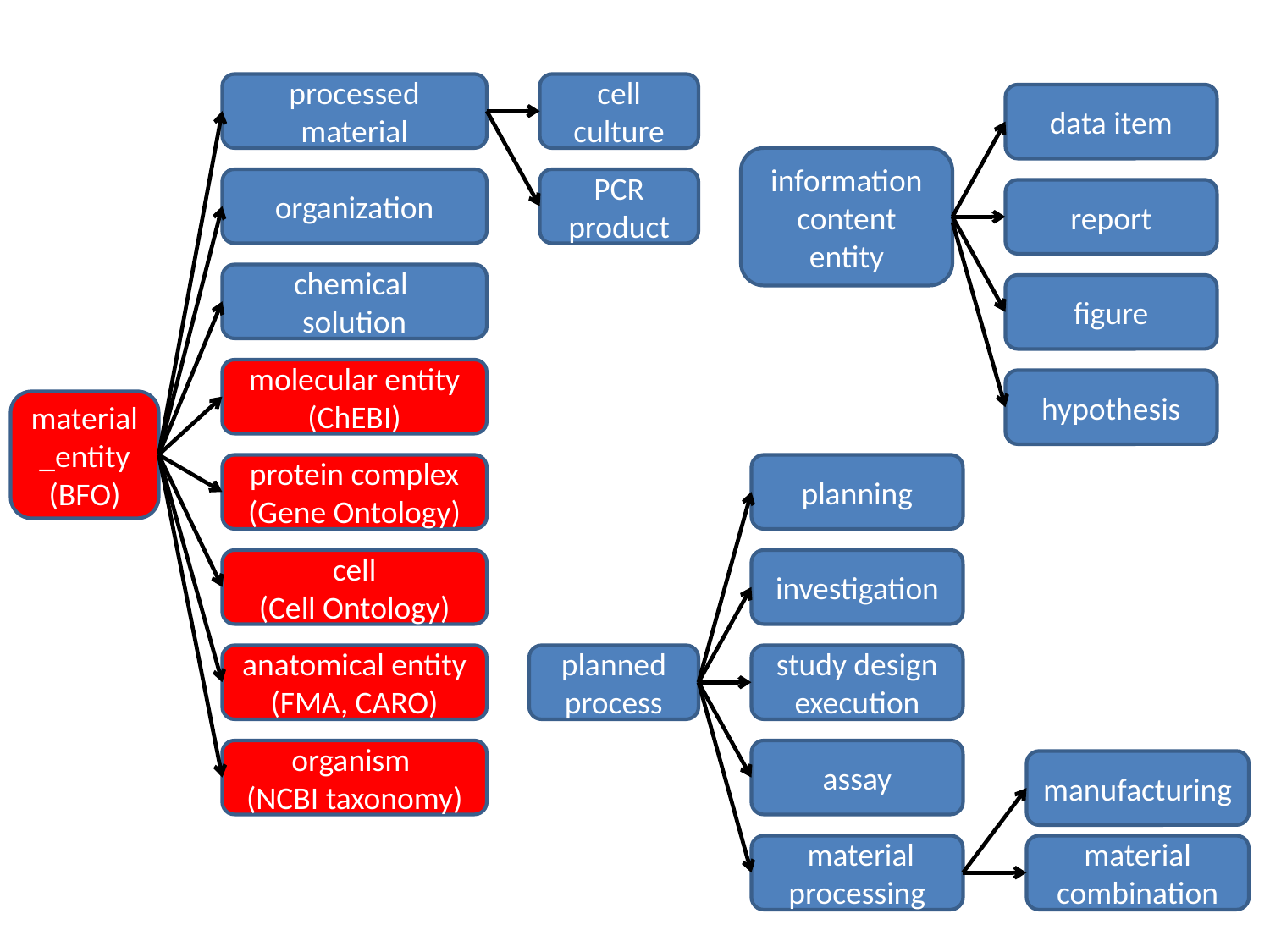

processed material
cell culture
data item
information content entity
organization
PCR product
report
chemical  solution
figure
molecular entity (ChEBI)
hypothesis
material_entity (BFO)
protein complex
(Gene Ontology)
planning
cell
(Cell Ontology)
investigation
anatomical entity (FMA, CARO)
planned process
study design execution
organism
(NCBI taxonomy)
assay
manufacturing
 material processing
material combination